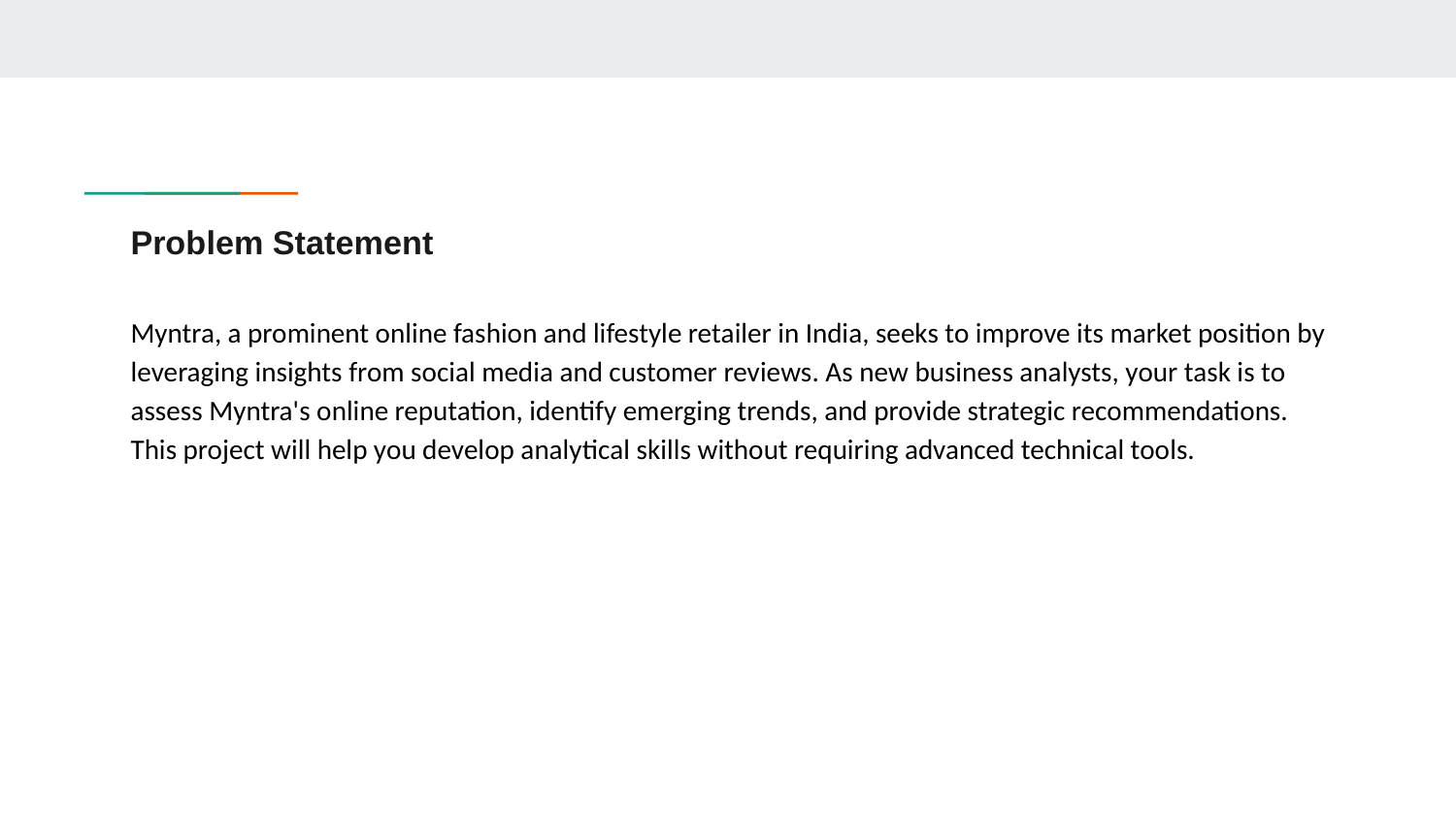

# Problem Statement
Myntra, a prominent online fashion and lifestyle retailer in India, seeks to improve its market position by leveraging insights from social media and customer reviews. As new business analysts, your task is to assess Myntra's online reputation, identify emerging trends, and provide strategic recommendations. This project will help you develop analytical skills without requiring advanced technical tools.